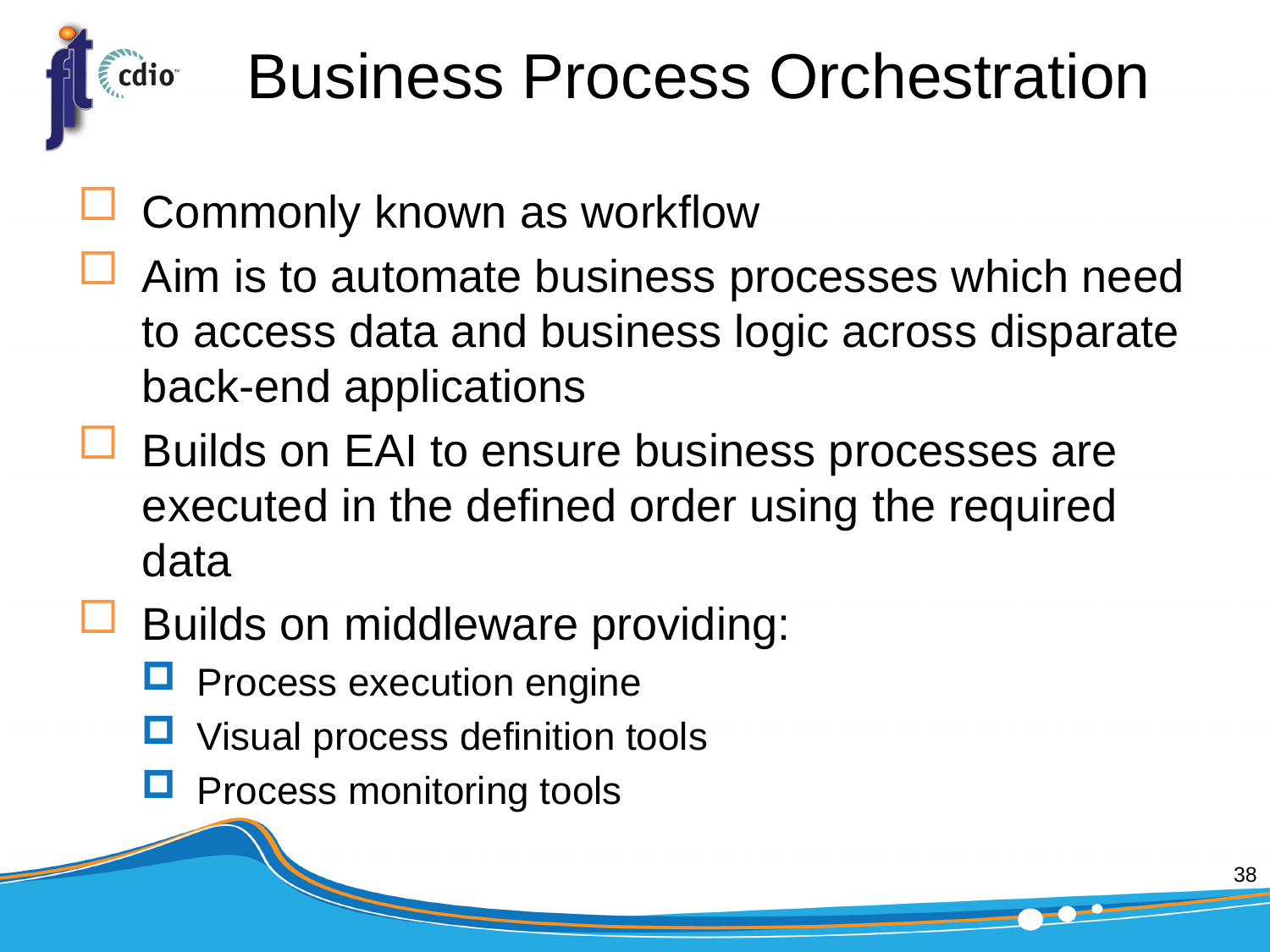

# Business Process Orchestration
Commonly known as workflow
Aim is to automate business processes which need to access data and business logic across disparate back-end applications
Builds on EAI to ensure business processes are executed in the defined order using the required data
Builds on middleware providing:
Process execution engine
Visual process definition tools
Process monitoring tools
38